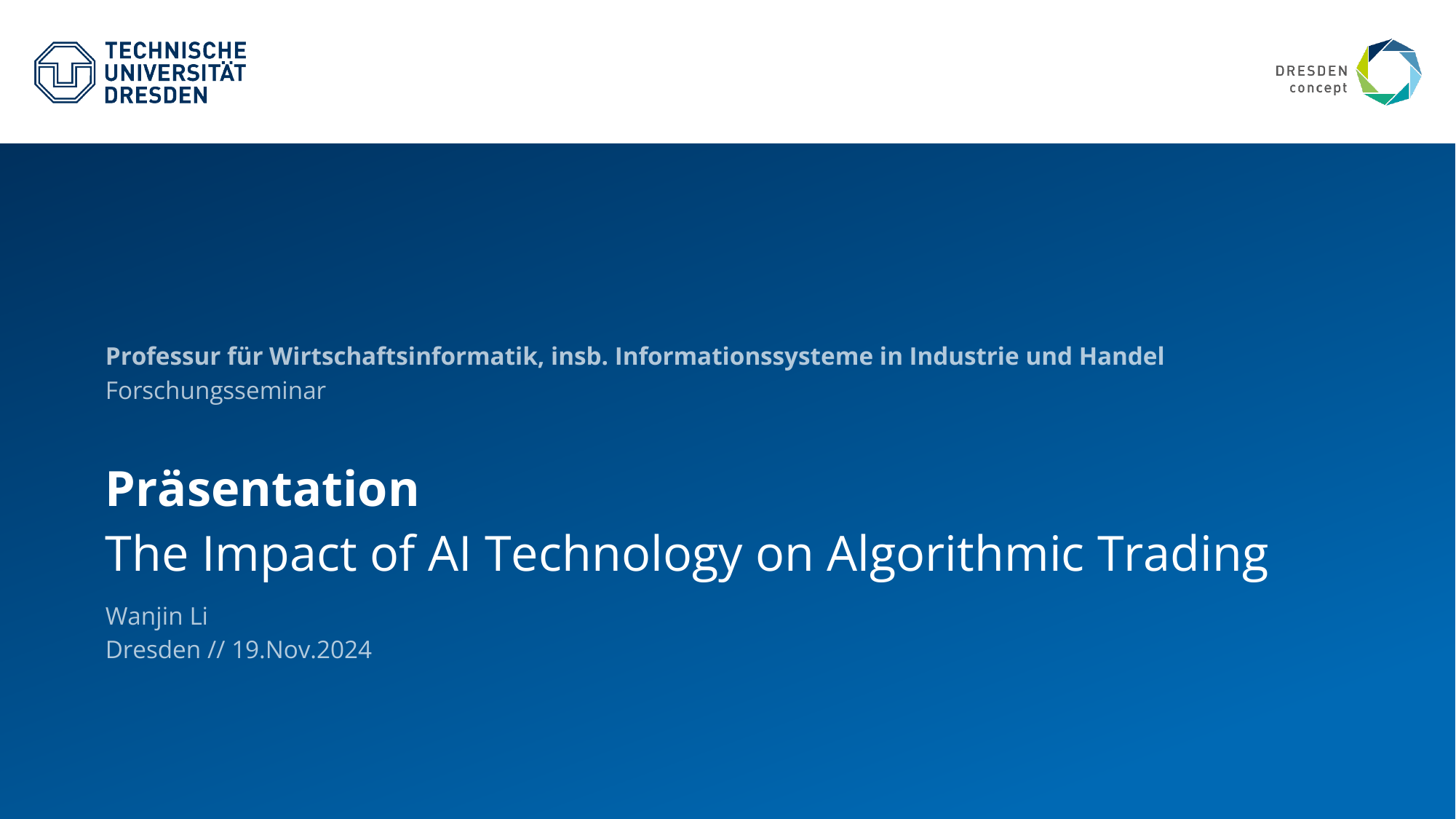

Professur für Wirtschaftsinformatik, insb. Informationssysteme in Industrie und Handel
Forschungsseminar
# Präsentation
The Impact of AI Technology on Algorithmic Trading
Wanjin Li
Dresden // 19.Nov.2024